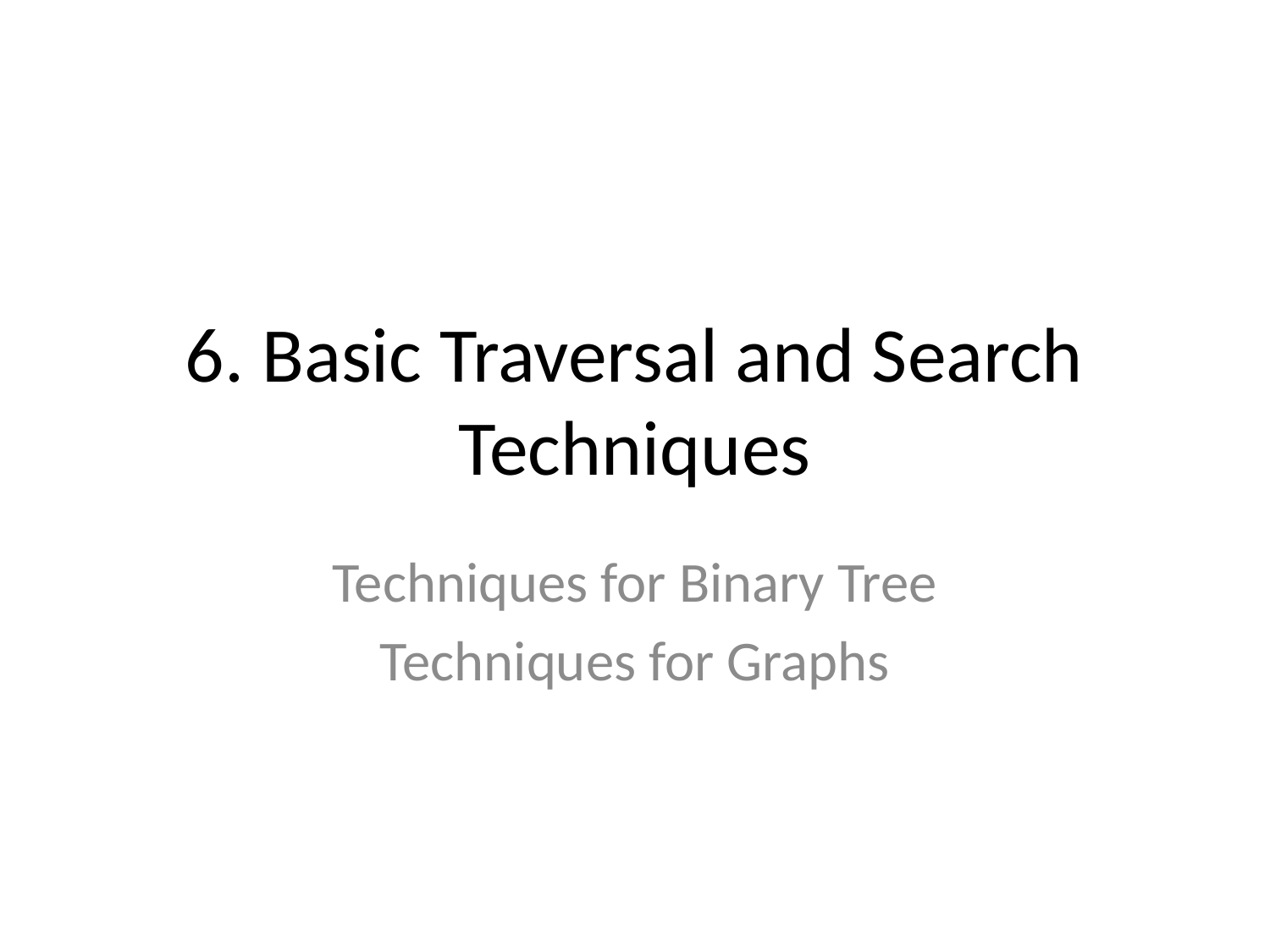

# 6. Basic Traversal and Search Techniques
Techniques for Binary Tree
Techniques for Graphs